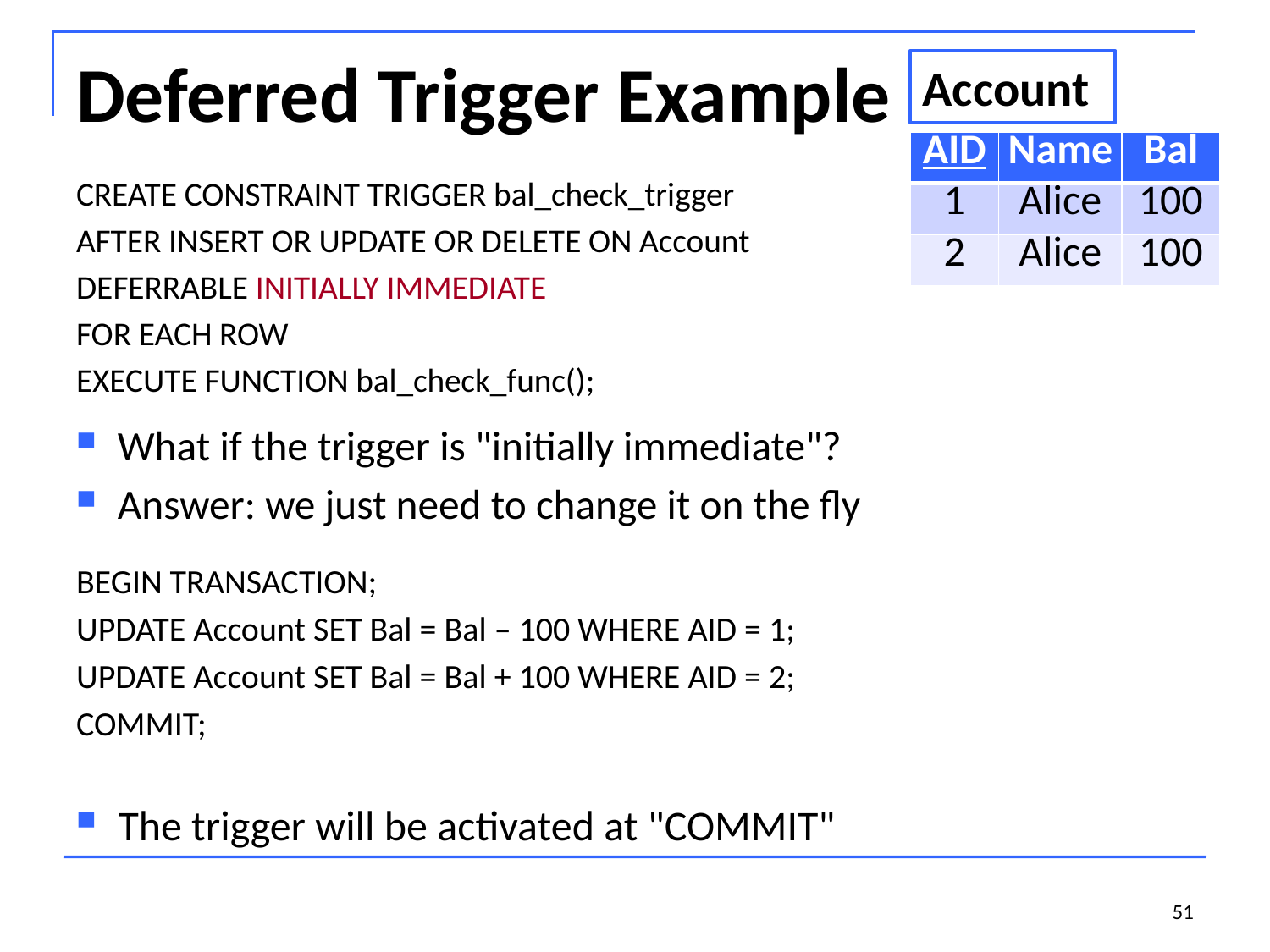

# Deferred Trigger Example
Account
| AID | Name | Bal |
| --- | --- | --- |
| 1 | Alice | 100 |
| 2 | Alice | 100 |
CREATE CONSTRAINT TRIGGER bal_check_trigger
AFTER INSERT OR UPDATE OR DELETE ON Account
DEFERRABLE INITIALLY IMMEDIATE
FOR EACH ROW
EXECUTE FUNCTION bal_check_func();

What if the trigger is "initially immediate"?
Answer: we just need to change it on the fly

BEGIN TRANSACTION;
UPDATE Account SET Bal = Bal – 100 WHERE AID = 1;
UPDATE Account SET Bal = Bal + 100 WHERE AID = 2;
COMMIT;

The trigger will be activated at "COMMIT"

51